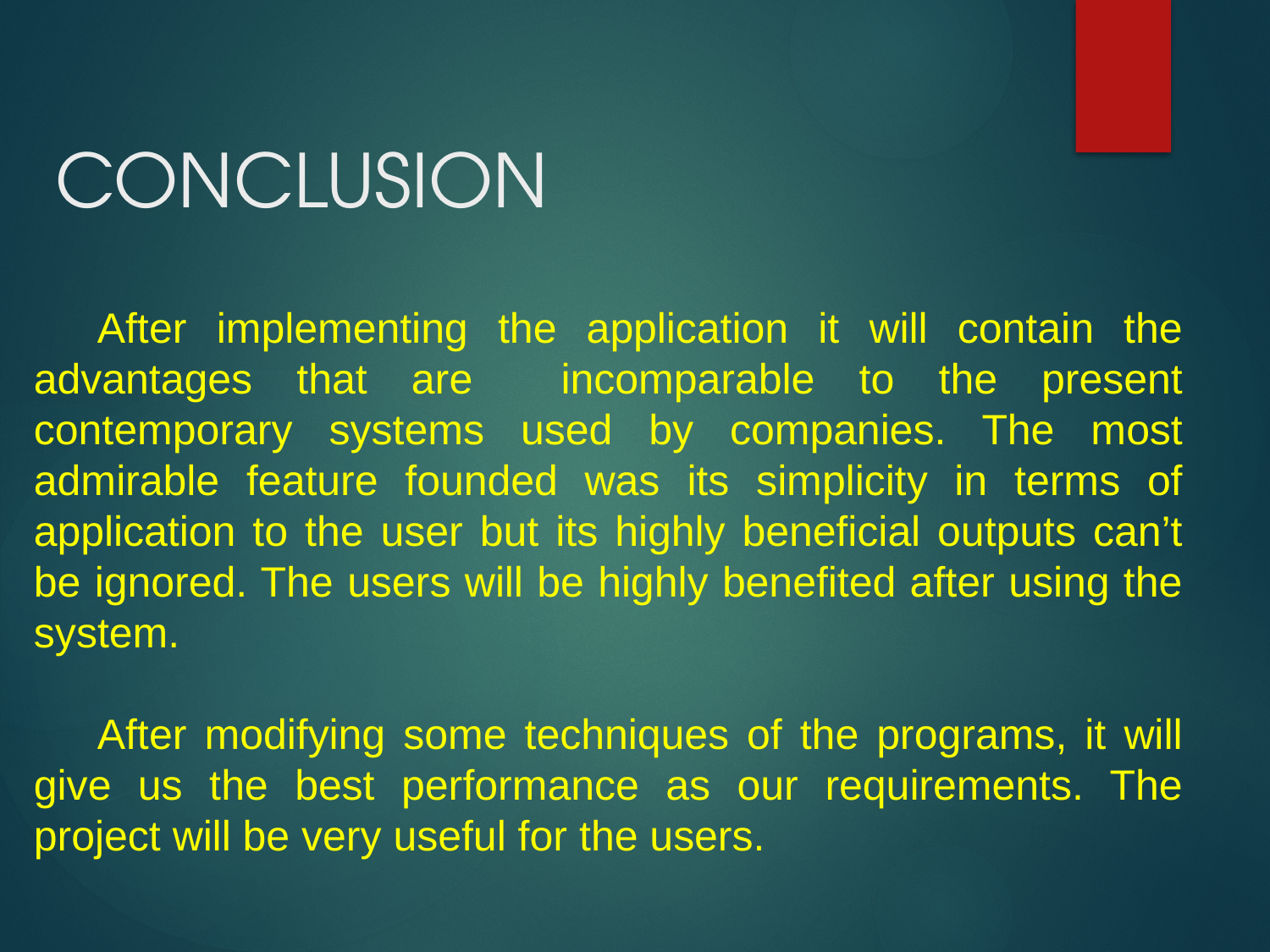

# CONCLUSION
After implementing the application it will contain the advantages that are  incomparable to the present contemporary systems used by companies. The most admirable feature founded was its simplicity in terms of application to the user but its highly beneficial outputs can’t be ignored. The users will be highly benefited after using the system.

After modifying some techniques of the programs, it will give us the best performance as our requirements. The project will be very useful for the users.